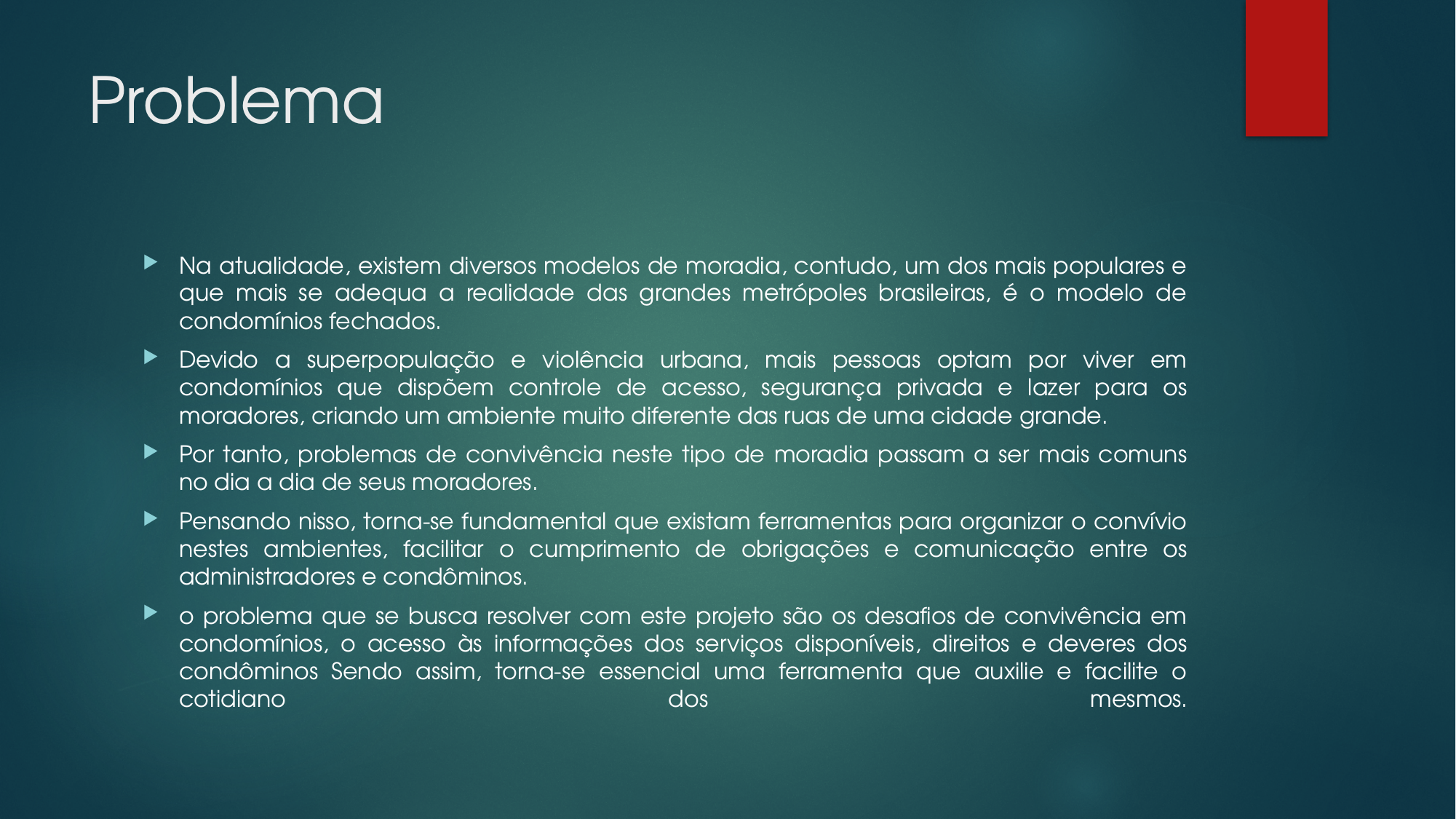

# Problema
Na atualidade, existem diversos modelos de moradia, contudo, um dos mais populares e que mais se adequa a realidade das grandes metrópoles brasileiras, é o modelo de condomínios fechados.
Devido a superpopulação e violência urbana, mais pessoas optam por viver em condomínios que dispõem controle de acesso, segurança privada e lazer para os moradores, criando um ambiente muito diferente das ruas de uma cidade grande.
Por tanto, problemas de convivência neste tipo de moradia passam a ser mais comuns no dia a dia de seus moradores.
Pensando nisso, torna-se fundamental que existam ferramentas para organizar o convívio nestes ambientes, facilitar o cumprimento de obrigações e comunicação entre os administradores e condôminos.
o problema que se busca resolver com este projeto são os desafios de convivência em condomínios, o acesso às informações dos serviços disponíveis, direitos e deveres dos condôminos Sendo assim, torna-se essencial uma ferramenta que auxilie e facilite o cotidiano dos mesmos.